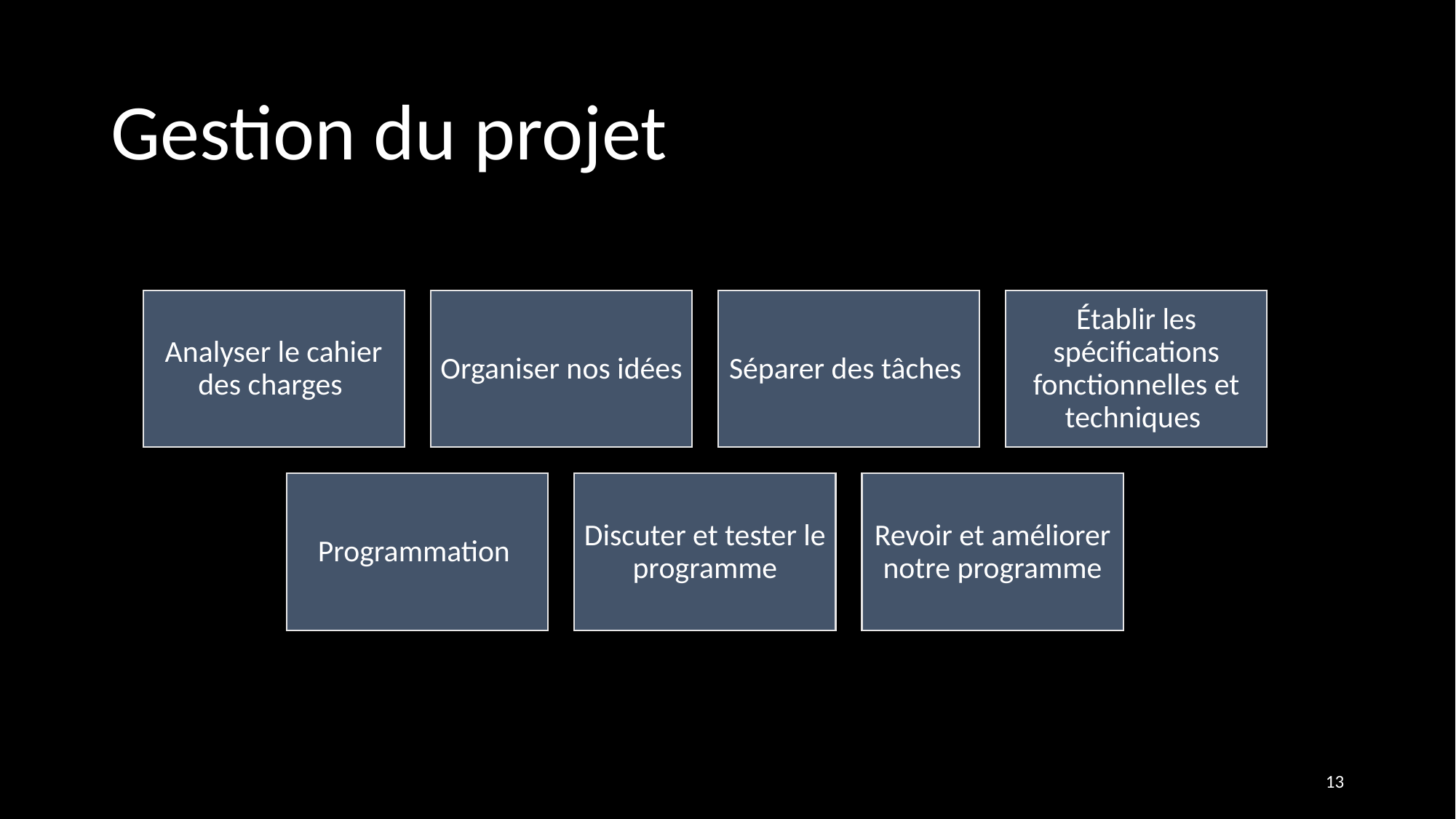

# Gestion du projet
Analyser le cahier des charges
Organiser nos idées
Séparer des tâches
Établir les spécifications fonctionnelles et techniques
Programmation
Discuter et tester le programme
Revoir et améliorer notre programme
13